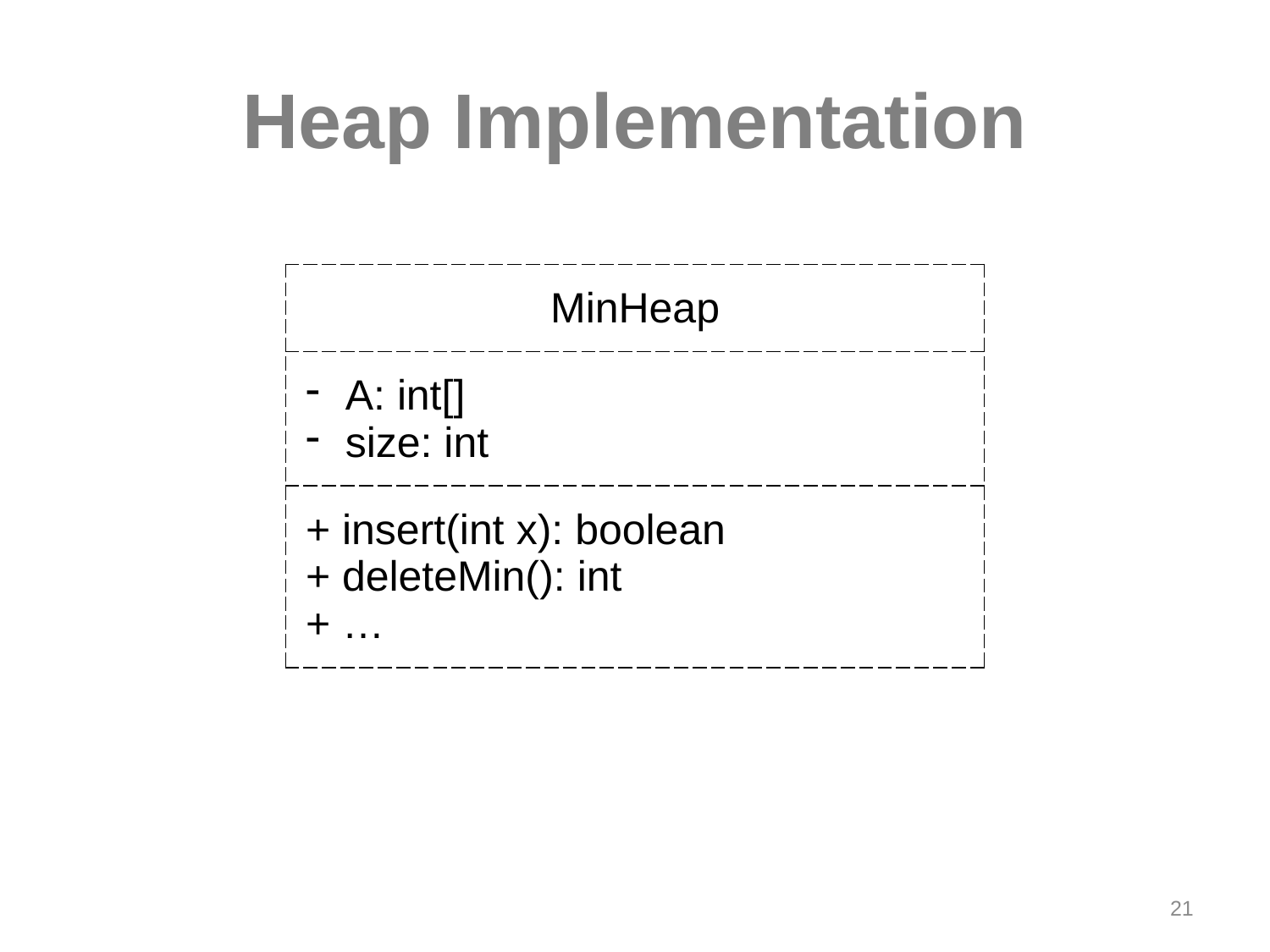

# Heap Implementation
| MinHeap |
| --- |
| A: int[] size: int |
| + insert(int x): boolean + deleteMin(): int + … |
21